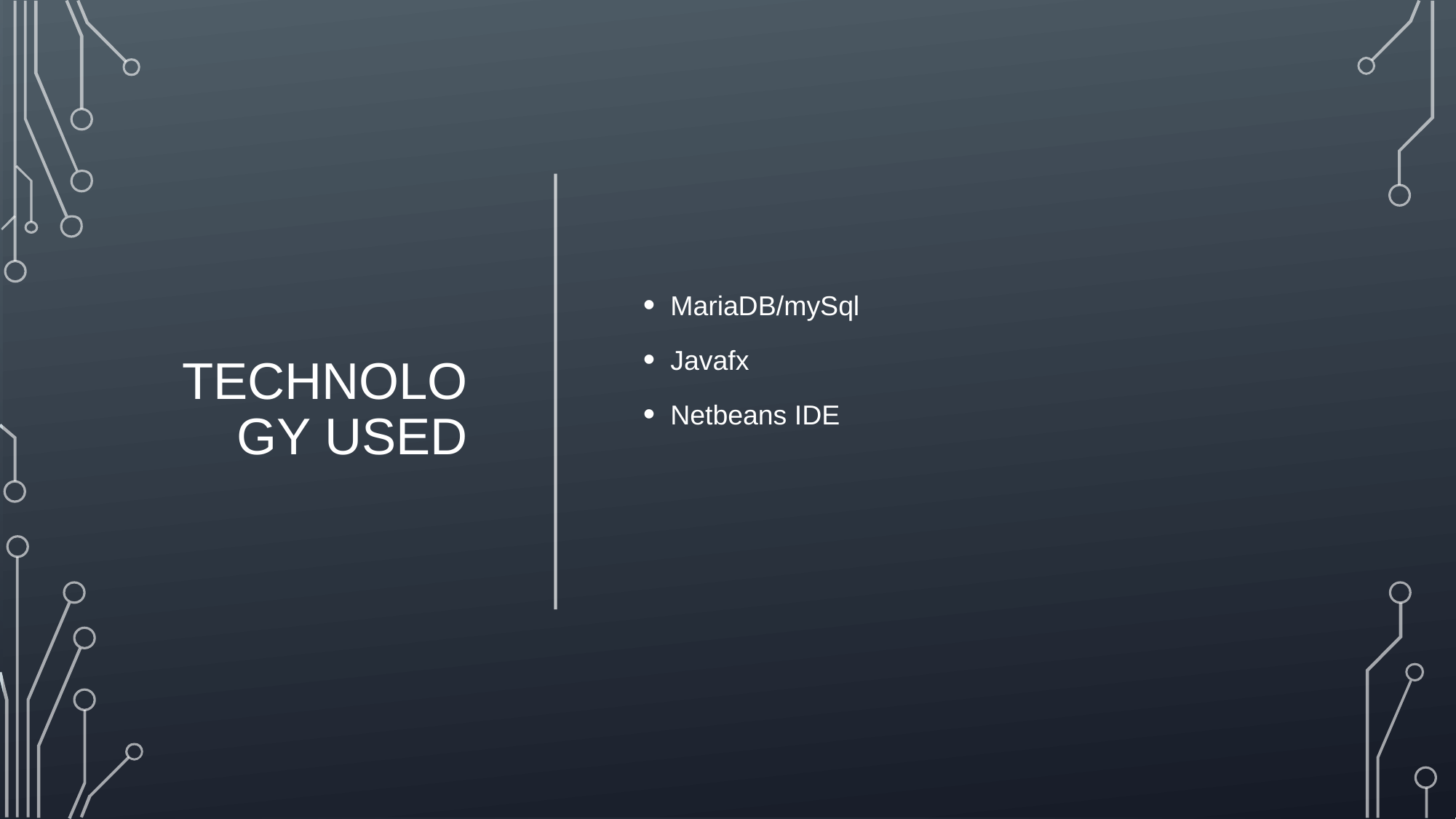

# Technology used
MariaDB/mySql
Javafx
Netbeans IDE